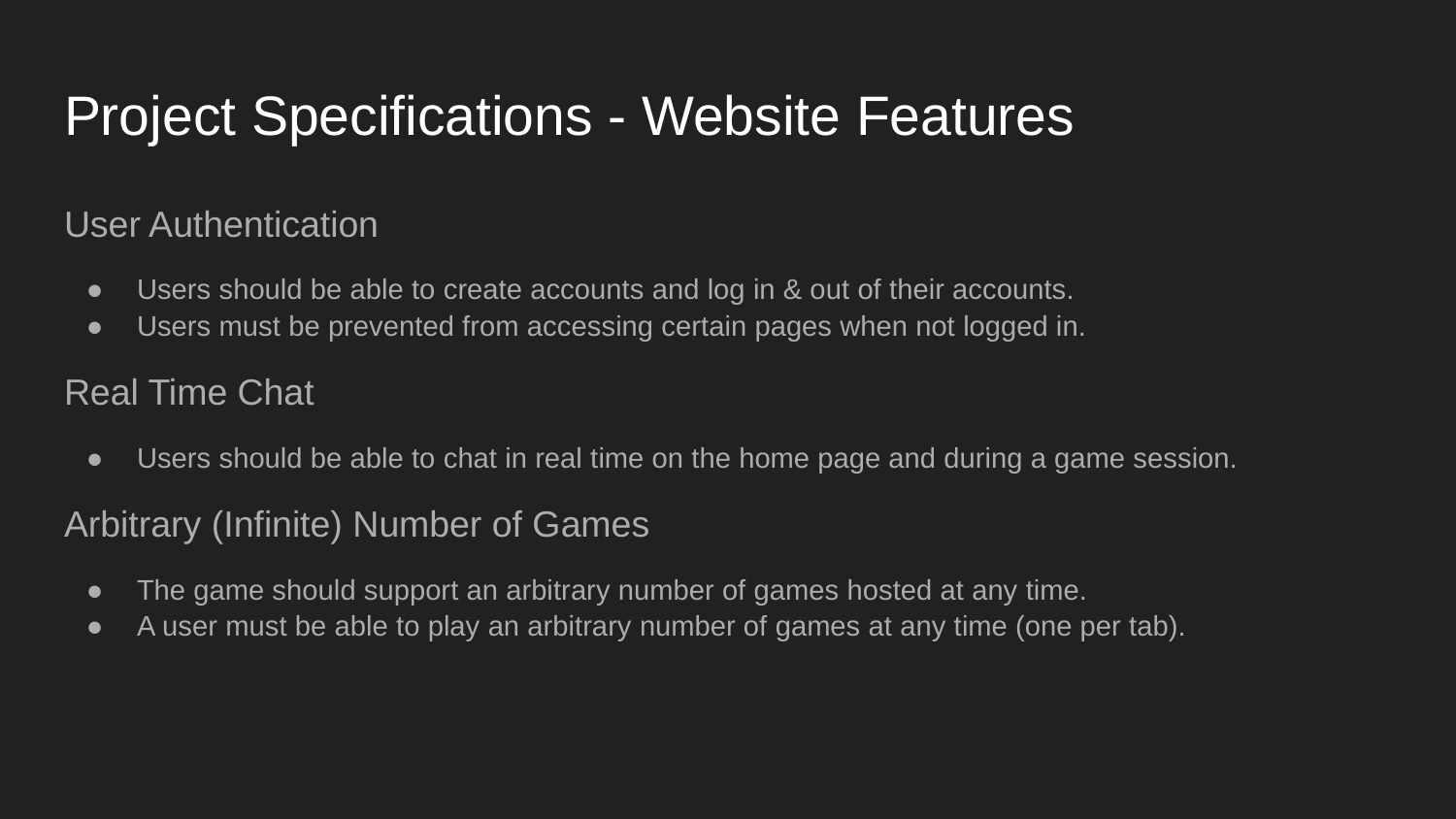

# Project Specifications - Website Features
User Authentication
Users should be able to create accounts and log in & out of their accounts.
Users must be prevented from accessing certain pages when not logged in.
Real Time Chat
Users should be able to chat in real time on the home page and during a game session.
Arbitrary (Infinite) Number of Games
The game should support an arbitrary number of games hosted at any time.
A user must be able to play an arbitrary number of games at any time (one per tab).